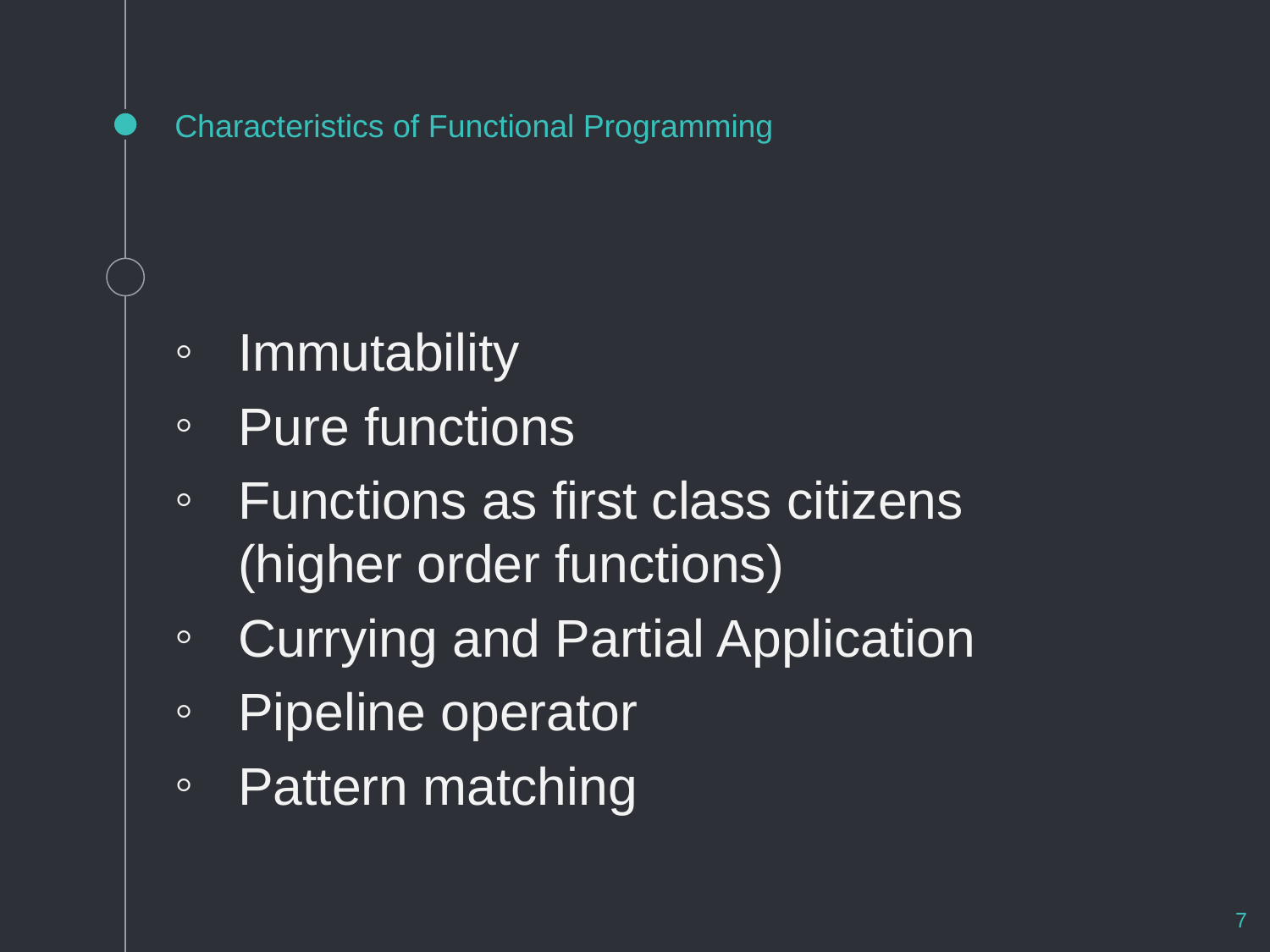

# Characteristics of Functional Programming
Immutability
Pure functions
Functions as first class citizens (higher order functions)
Currying and Partial Application
Pipeline operator
Pattern matching
7